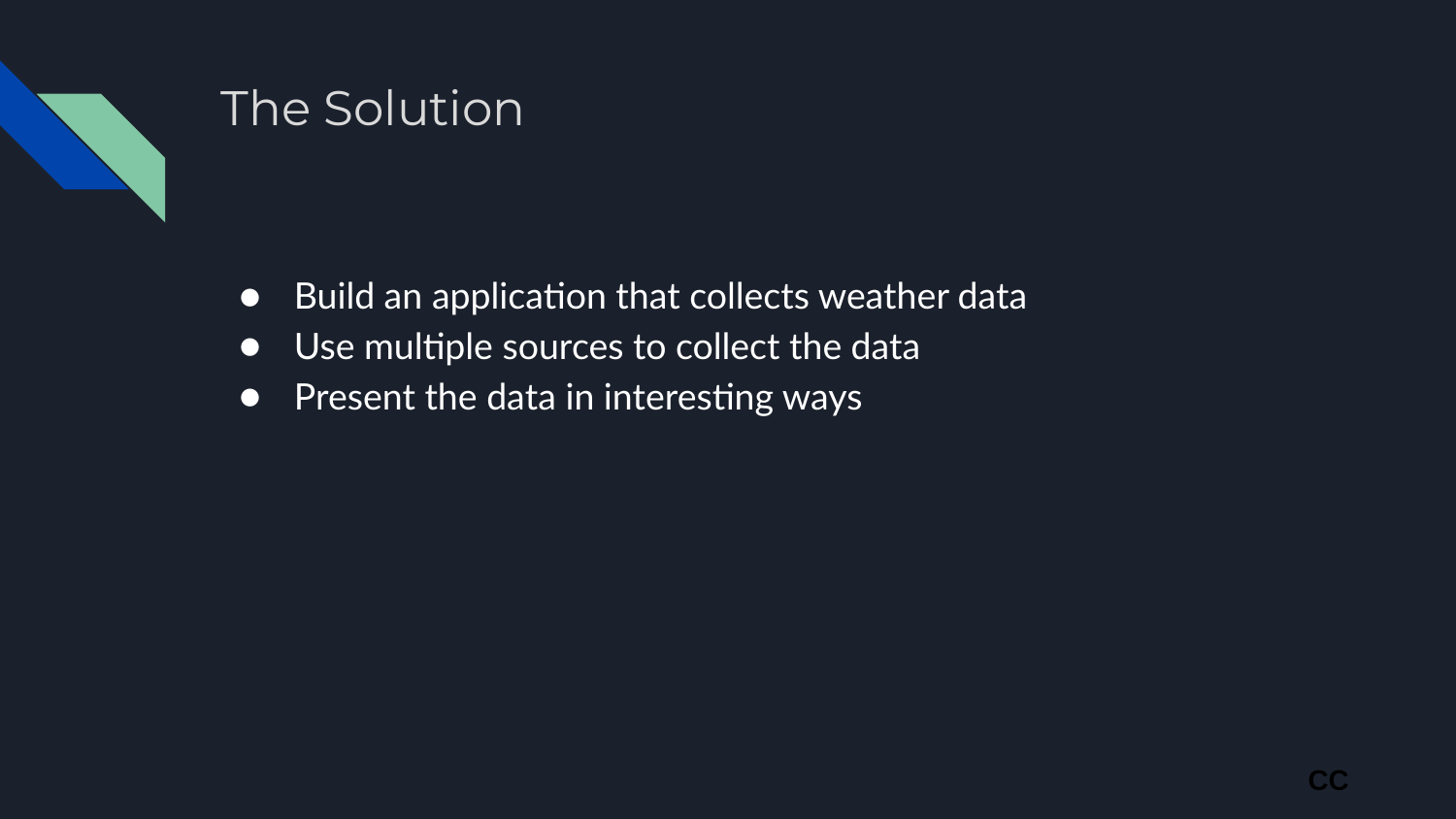

# The Solution

Build an application that collects weather data
Use multiple sources to collect the data
Present the data in interesting ways
CC